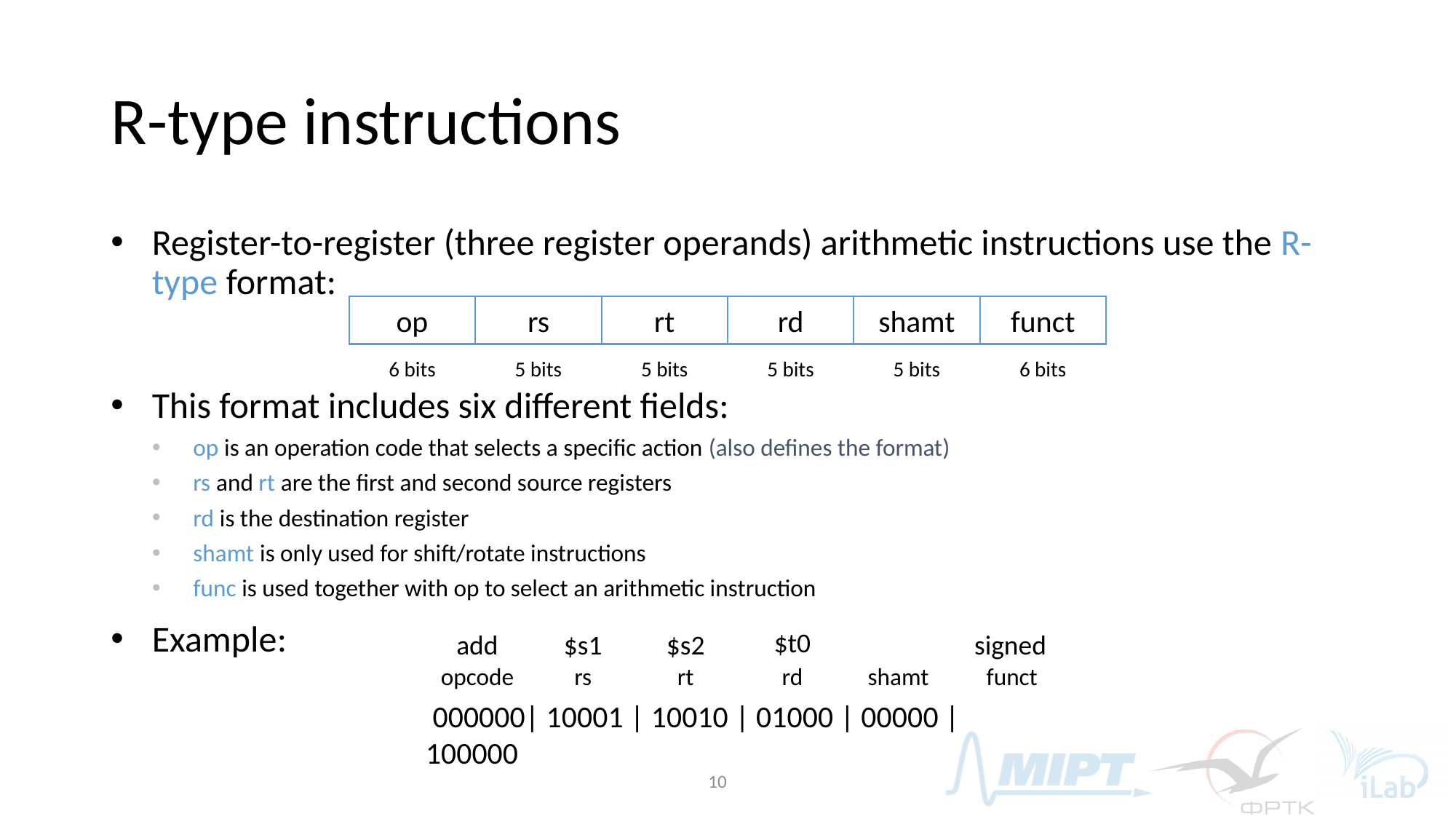

# R-type instructions
Register-to-register (three register operands) arithmetic instructions use the R-type format:

This format includes six different fields:
op is an operation code that selects a specific action (also defines the format)
rs and rt are the first and second source registers
rd is the destination register
shamt is only used for shift/rotate instructions
func is used together with op to select an arithmetic instruction
Example:

op
rs
rt
rd
shamt
funct
6 bits
5 bits
5 bits
5 bits
5 bits
6 bits
$t0
add
$s1
$s2
signed
opcode
rs
rt
rd
shamt
funct
 000000| 10001 | 10010 | 01000 | 00000 | 100000